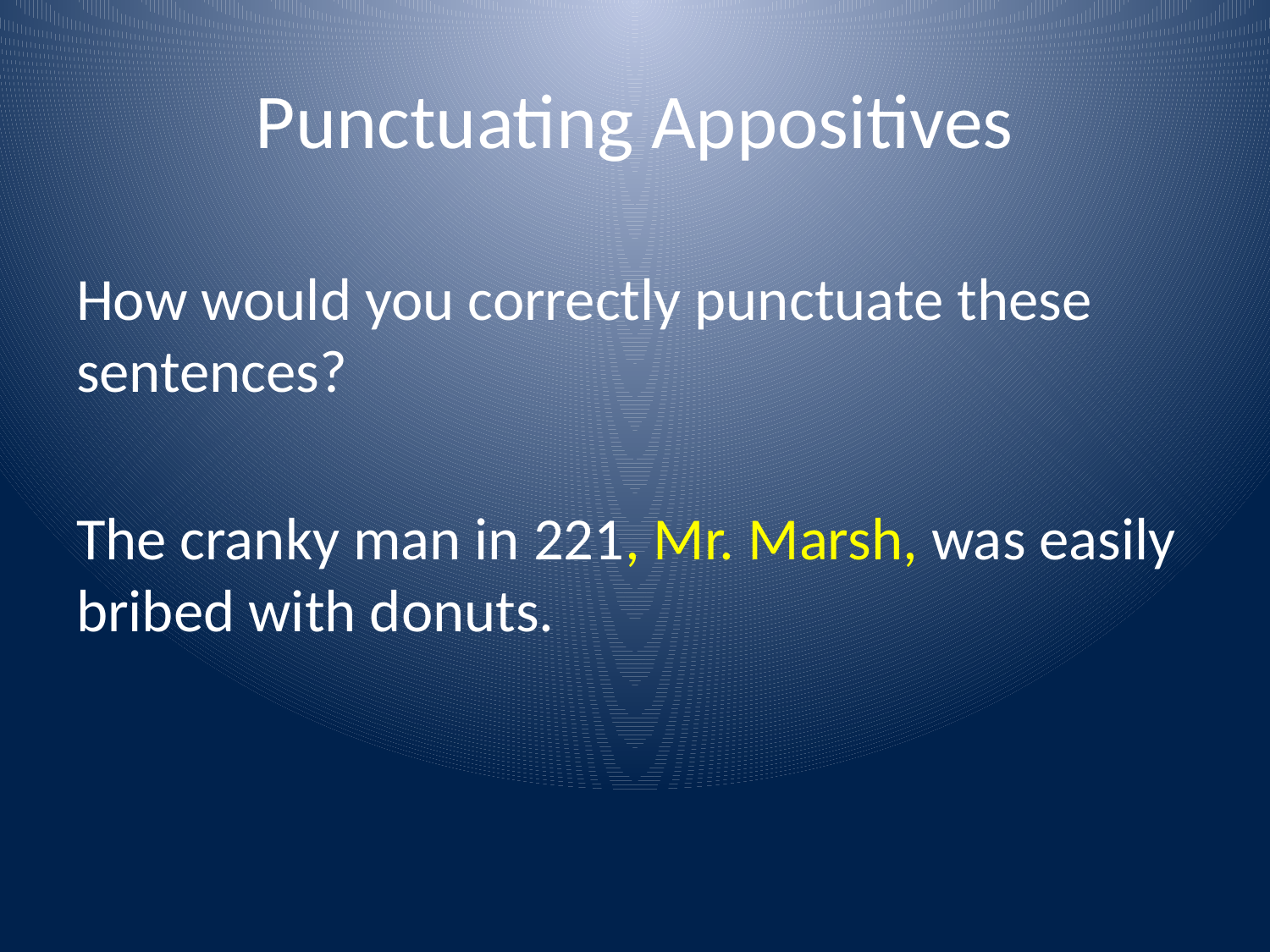

# Punctuating Appositives
How would you correctly punctuate these sentences?

The cranky man in 221, Mr. Marsh, was easily bribed with donuts.